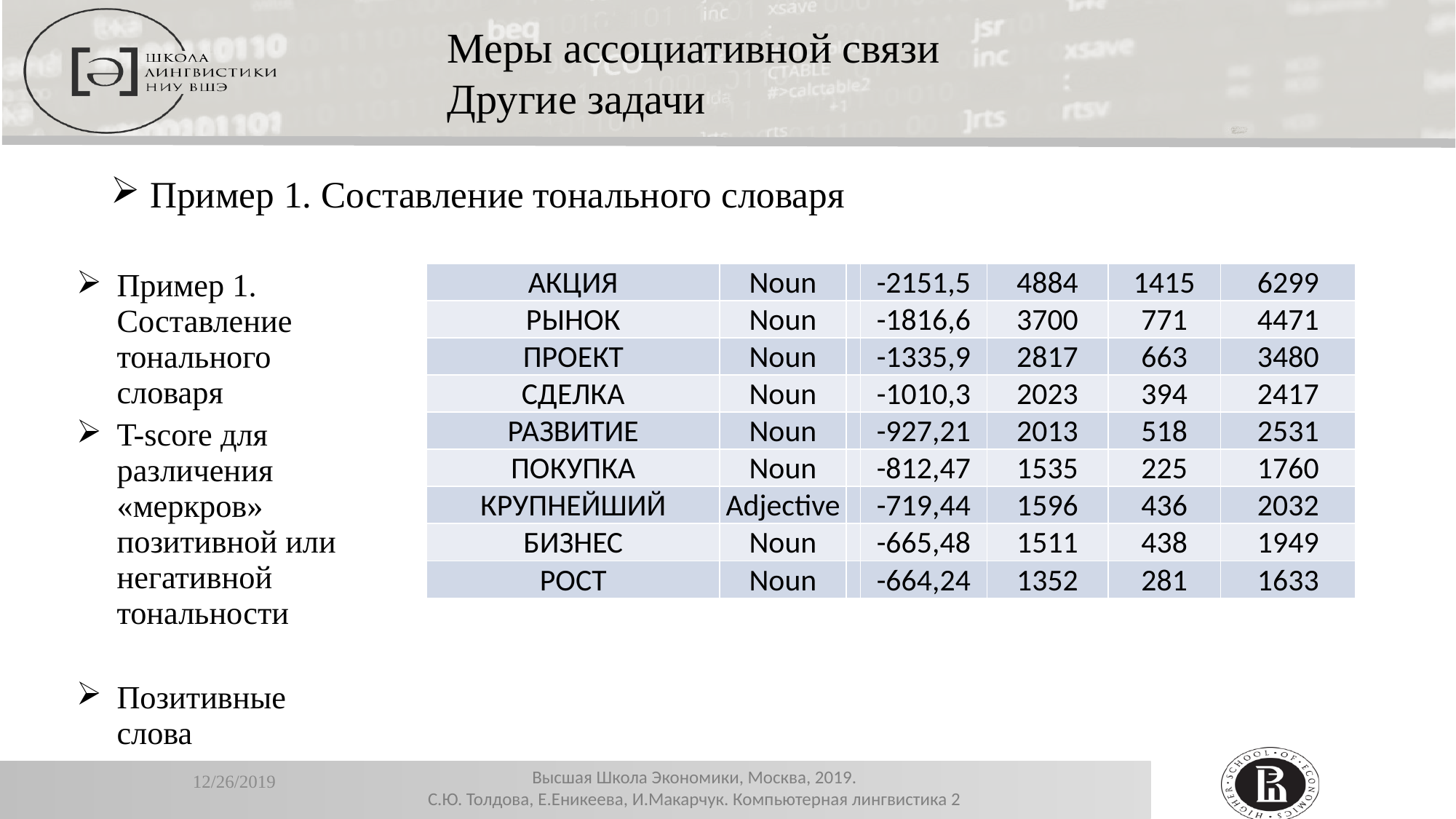

Меры ассоциативной связи
Другие задачи
Пример 1. Составление тонального словаря

Пример 1. Составление тонального словаря
T-score для различения «меркров» позитивной или негативной тональности

Позитивные слова

| АКЦИЯ | Noun |  | -2151,5 | 4884 | 1415 | 6299 |
| --- | --- | --- | --- | --- | --- | --- |
| РЫНОК | Noun |  | -1816,6 | 3700 | 771 | 4471 |
| ПРОЕКТ | Noun |  | -1335,9 | 2817 | 663 | 3480 |
| СДЕЛКА | Noun |  | -1010,3 | 2023 | 394 | 2417 |
| РАЗВИТИЕ | Noun |  | -927,21 | 2013 | 518 | 2531 |
| ПОКУПКА | Noun |  | -812,47 | 1535 | 225 | 1760 |
| КРУПНЕЙШИЙ | Adjective |  | -719,44 | 1596 | 436 | 2032 |
| БИЗНЕС | Noun |  | -665,48 | 1511 | 438 | 1949 |
| РОСТ | Noun |  | -664,24 | 1352 | 281 | 1633 |
12/26/2019